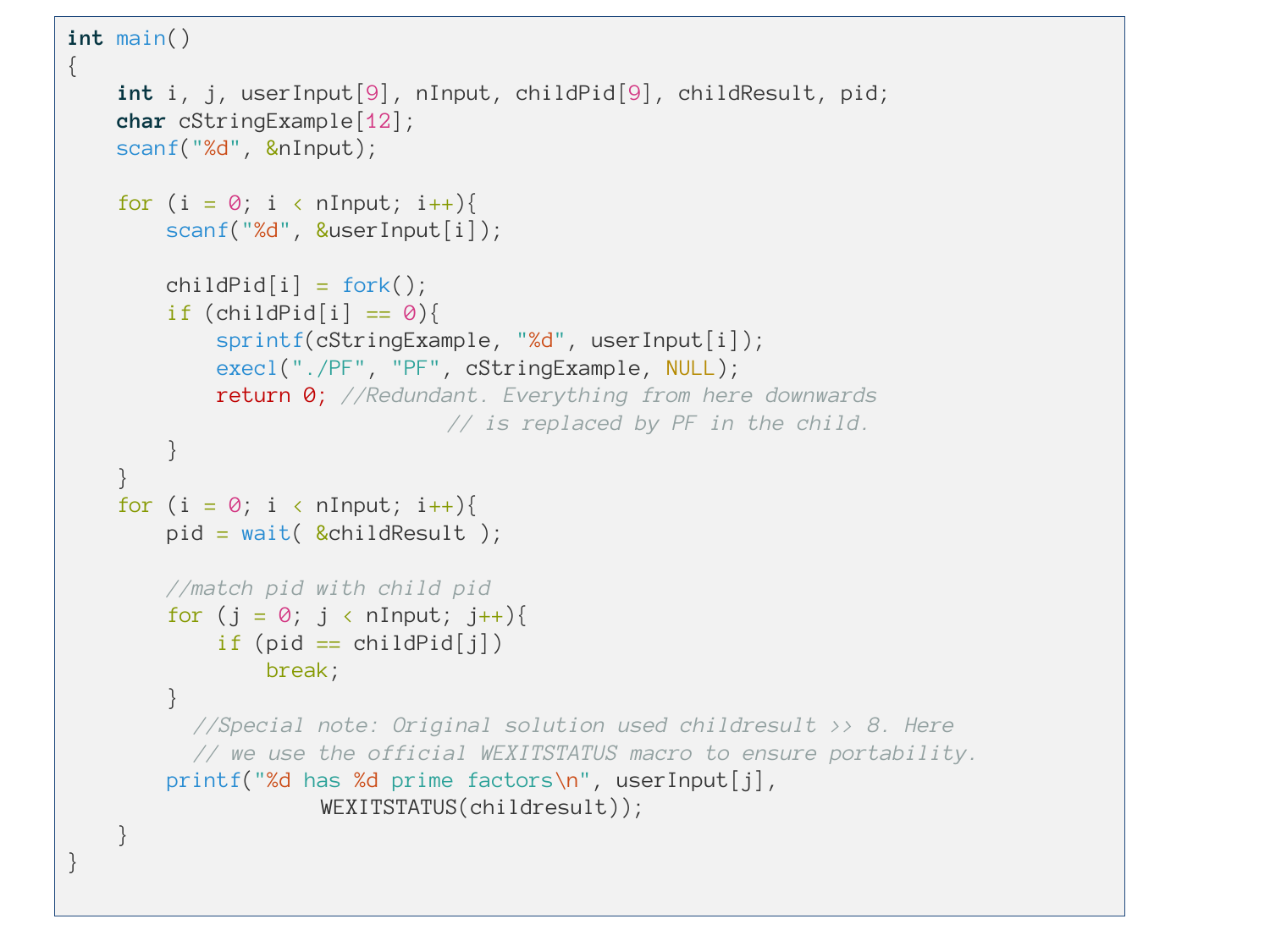

int main()
{
    int i, j, userInput[9], nInput, childPid[9], childResult, pid;
    char cStringExample[12];
    scanf("%d", &nInput);
    for (i = 0; i < nInput; i++){
        scanf("%d", &userInput[i]);

        childPid[i] = fork();
        if (childPid[i] == 0){
            sprintf(cStringExample, "%d", userInput[i]);
            execl("./PF", "PF", cStringExample, NULL);
            return 0; //Redundant. Everything from here downwards
			// is replaced by PF in the child.
        }
    }
    for (i = 0; i < nInput; i++){
        pid = wait( &childResult );
        //match pid with child pid
        for (j = 0; j < nInput; j++){
            if (pid == childPid[j])
                break;
        }
	//Special note: Original solution used childresult >> 8. Here
	// we use the official WEXITSTATUS macro to ensure portability.
        printf("%d has %d prime factors\n", userInput[j],
		WEXITSTATUS(childresult));
    }
}